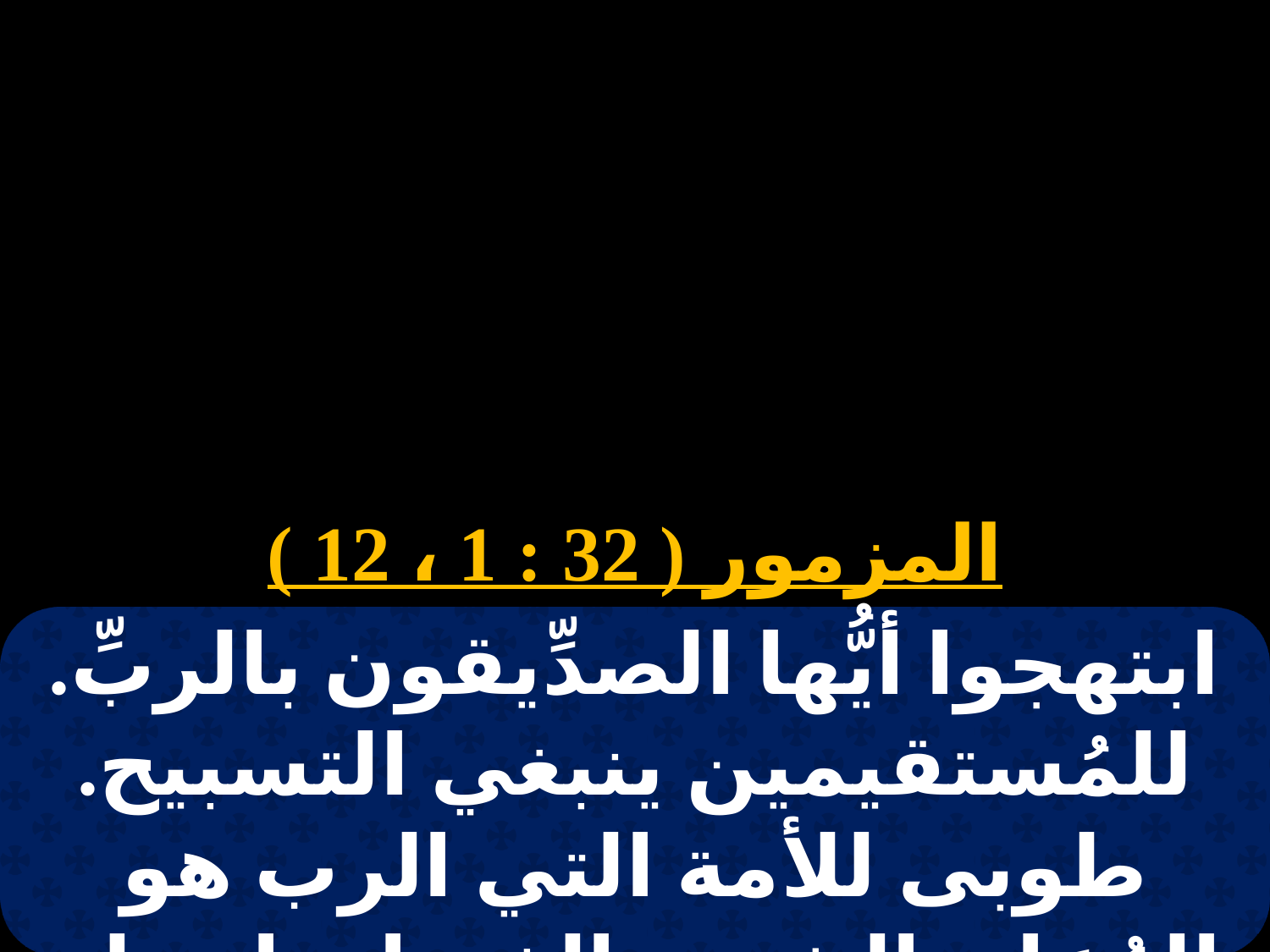

# 26 طوبة
المزمور ( 32 : 1 ، 12 )
ابتهجوا أيُّها الصدِّيقون بالربِّ. للمُستقيمين ينبغي التسبيح. طوبى للأمة التي الرب هو إلهُهَا. والشعب الذي اختاره له ميراثاً.